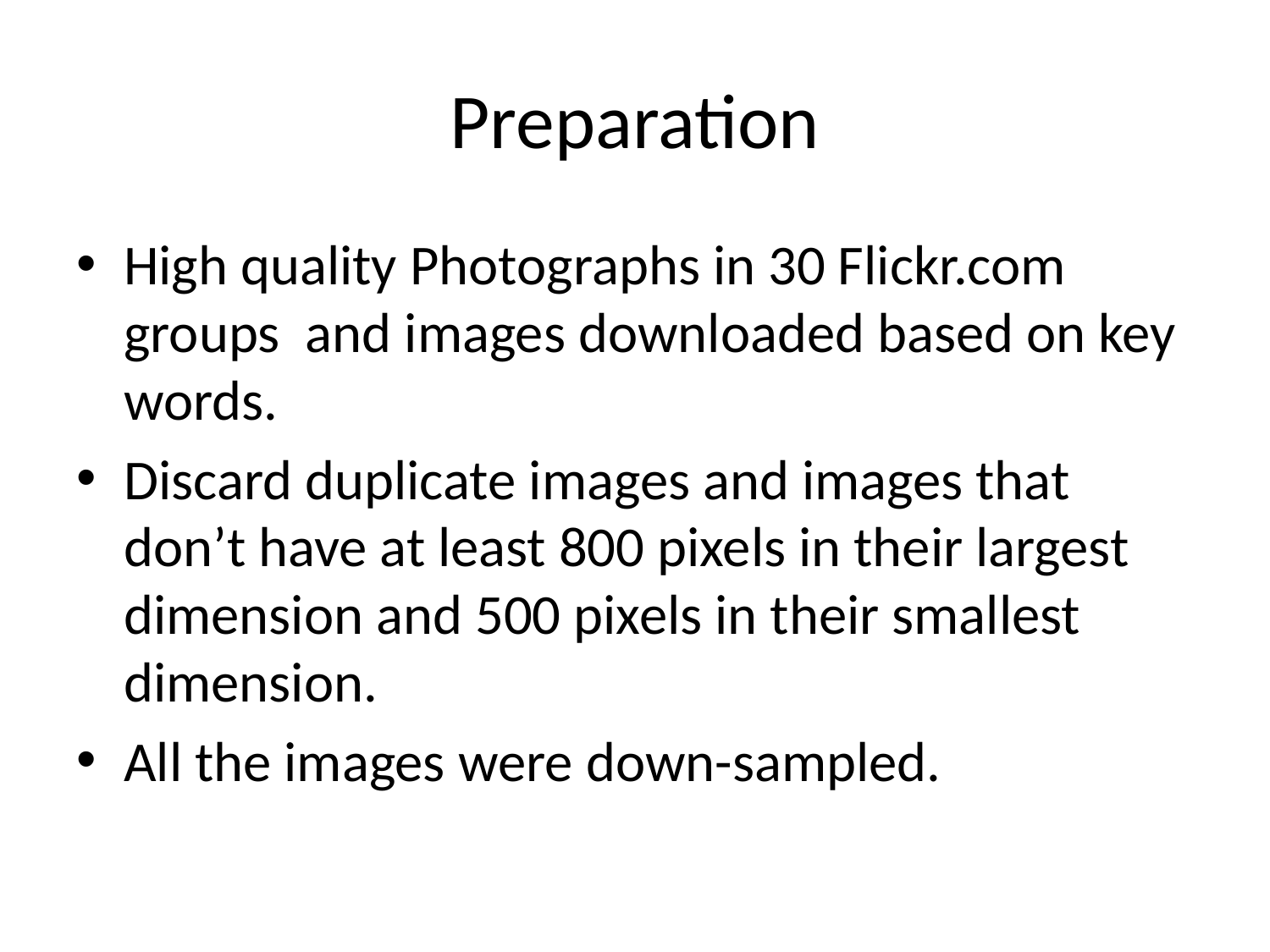

# Preparation
High quality Photographs in 30 Flickr.com groups  and images downloaded based on key words.
Discard duplicate images and images that don’t have at least 800 pixels in their largest dimension and 500 pixels in their smallest dimension.
All the images were down-sampled.